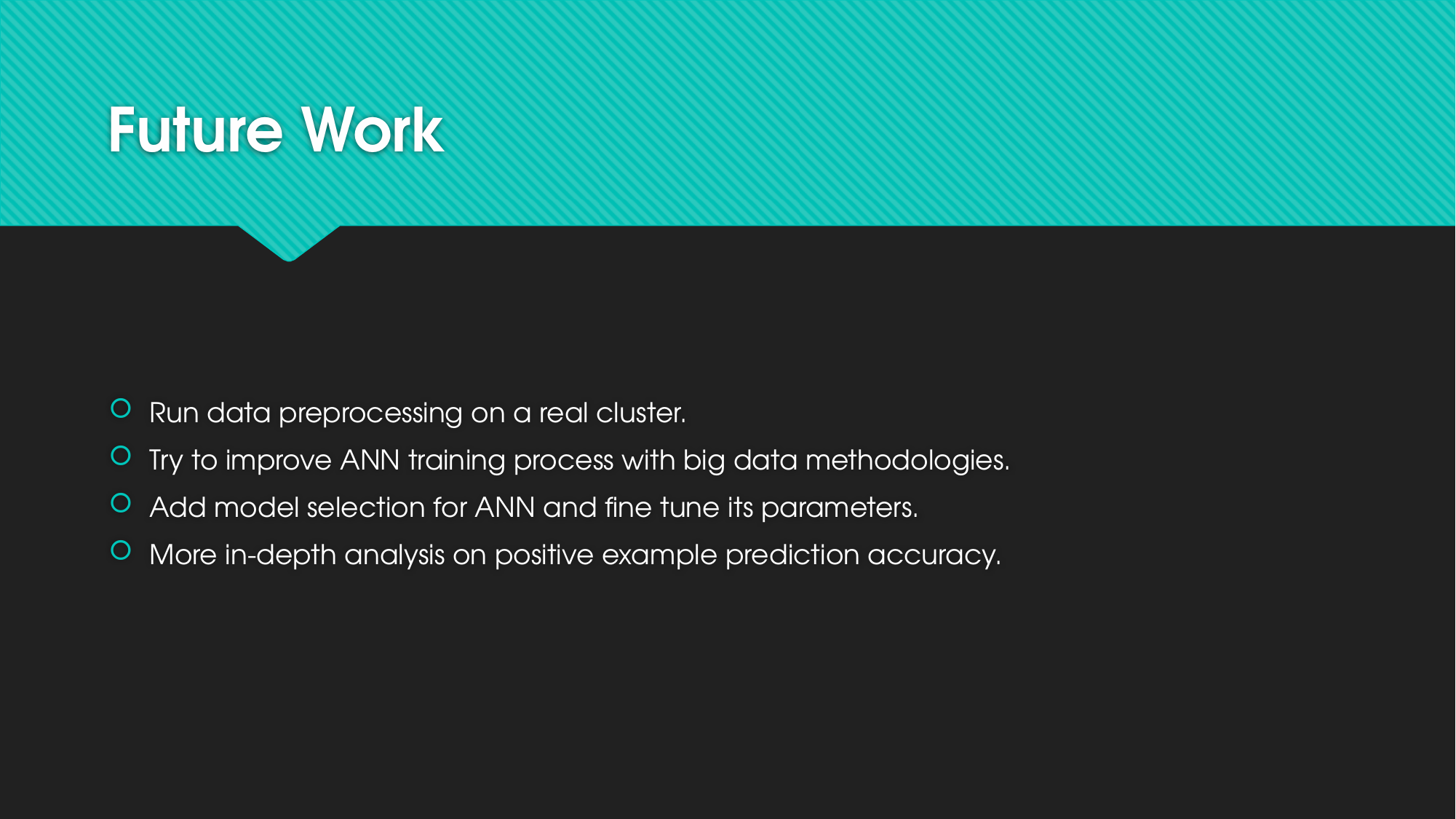

# Future Work
Run data preprocessing on a real cluster.
Try to improve ANN training process with big data methodologies.
Add model selection for ANN and fine tune its parameters.
More in-depth analysis on positive example prediction accuracy.